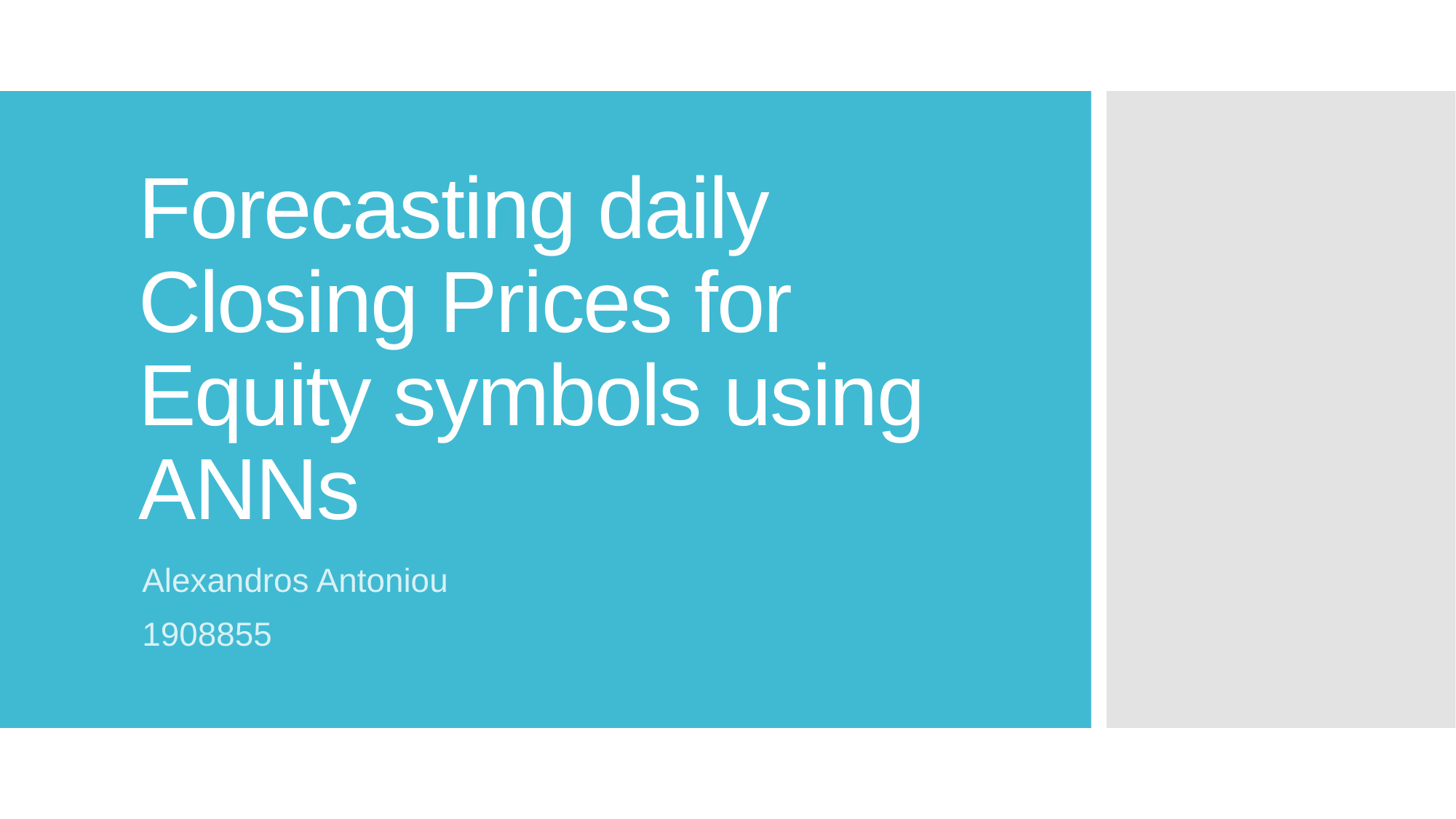

# Forecasting daily Closing Prices for Equity symbols using ANNs
Alexandros Antoniou
1908855